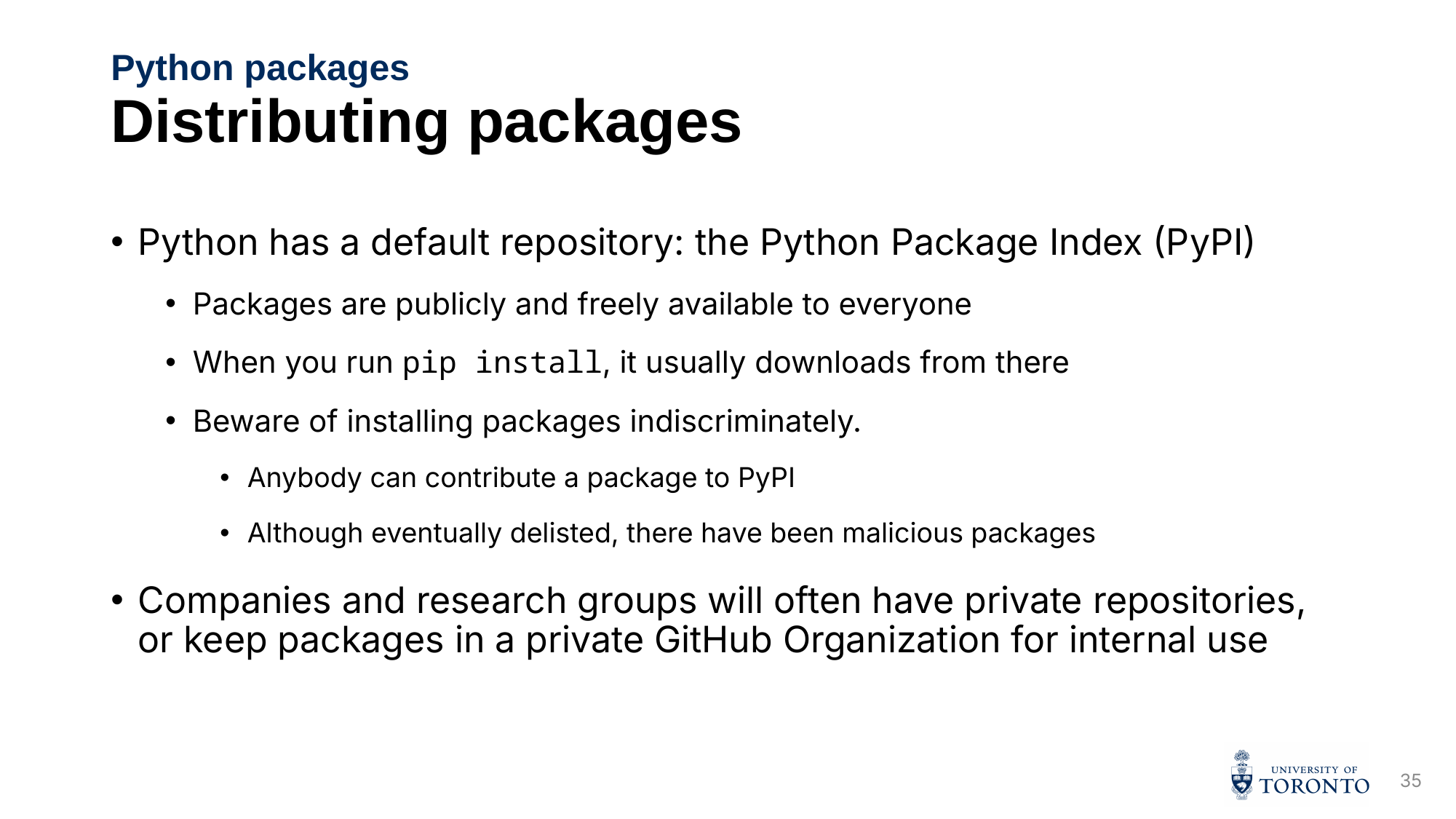

# Distributing packages
Python packages
Python has a default repository: the Python Package Index (PyPI)
Packages are publicly and freely available to everyone
When you run pip install, it usually downloads from there
Beware of installing packages indiscriminately.
Anybody can contribute a package to PyPI
Although eventually delisted, there have been malicious packages
Companies and research groups will often have private repositories, or keep packages in a private GitHub Organization for internal use
35